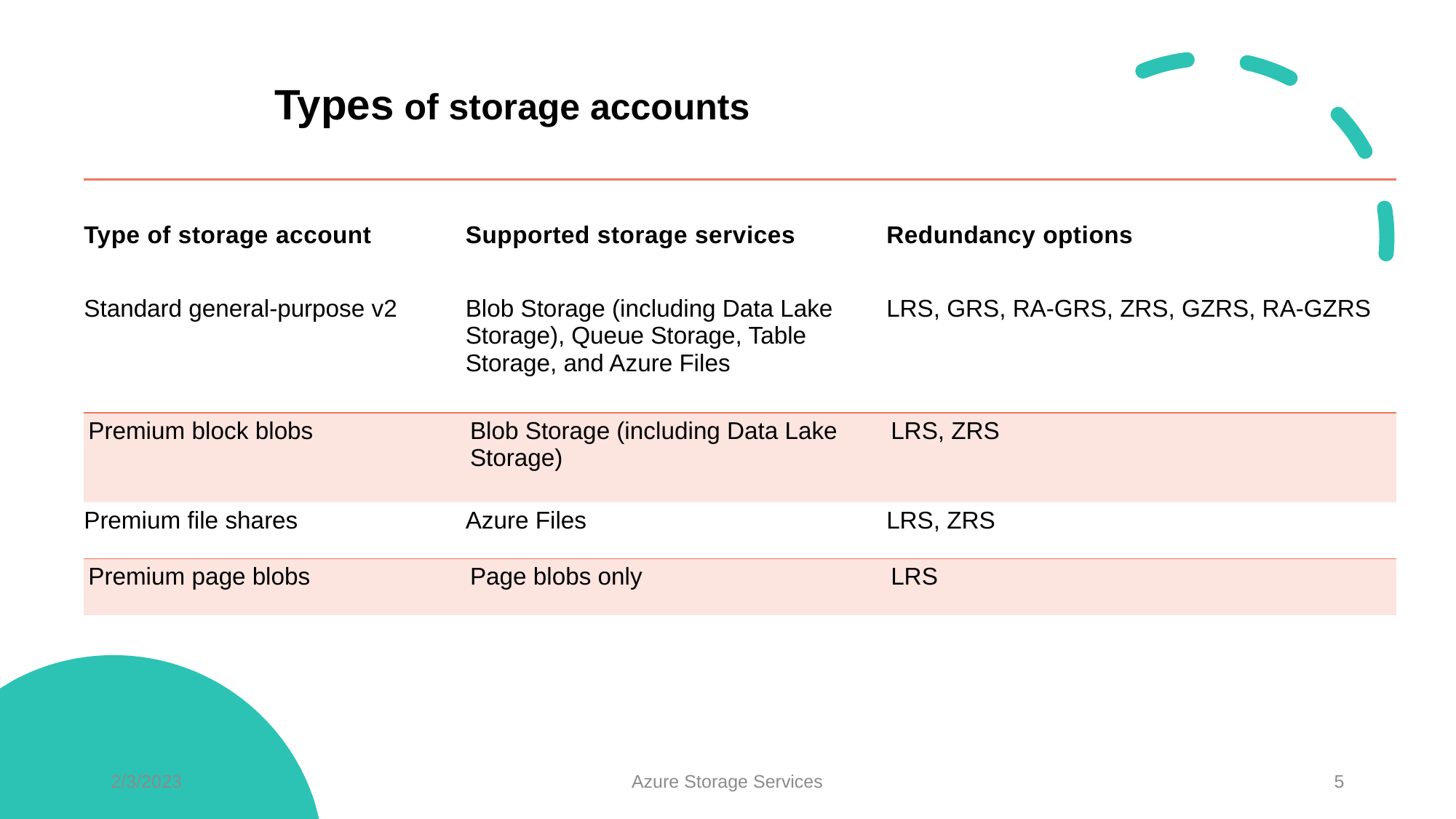

Types of storage accounts
| Type of storage account | Supported storage services | Redundancy options |
| --- | --- | --- |
| Standard general-purpose v2 | Blob Storage (including Data Lake Storage), Queue Storage, Table Storage, and Azure Files | LRS, GRS, RA-GRS, ZRS, GZRS, RA-GZRS |
| Premium block blobs | Blob Storage (including Data Lake Storage) | LRS, ZRS |
| Premium file shares | Azure Files | LRS, ZRS |
| Premium page blobs | Page blobs only | LRS |

2/3/2023
Azure Storage Services
5